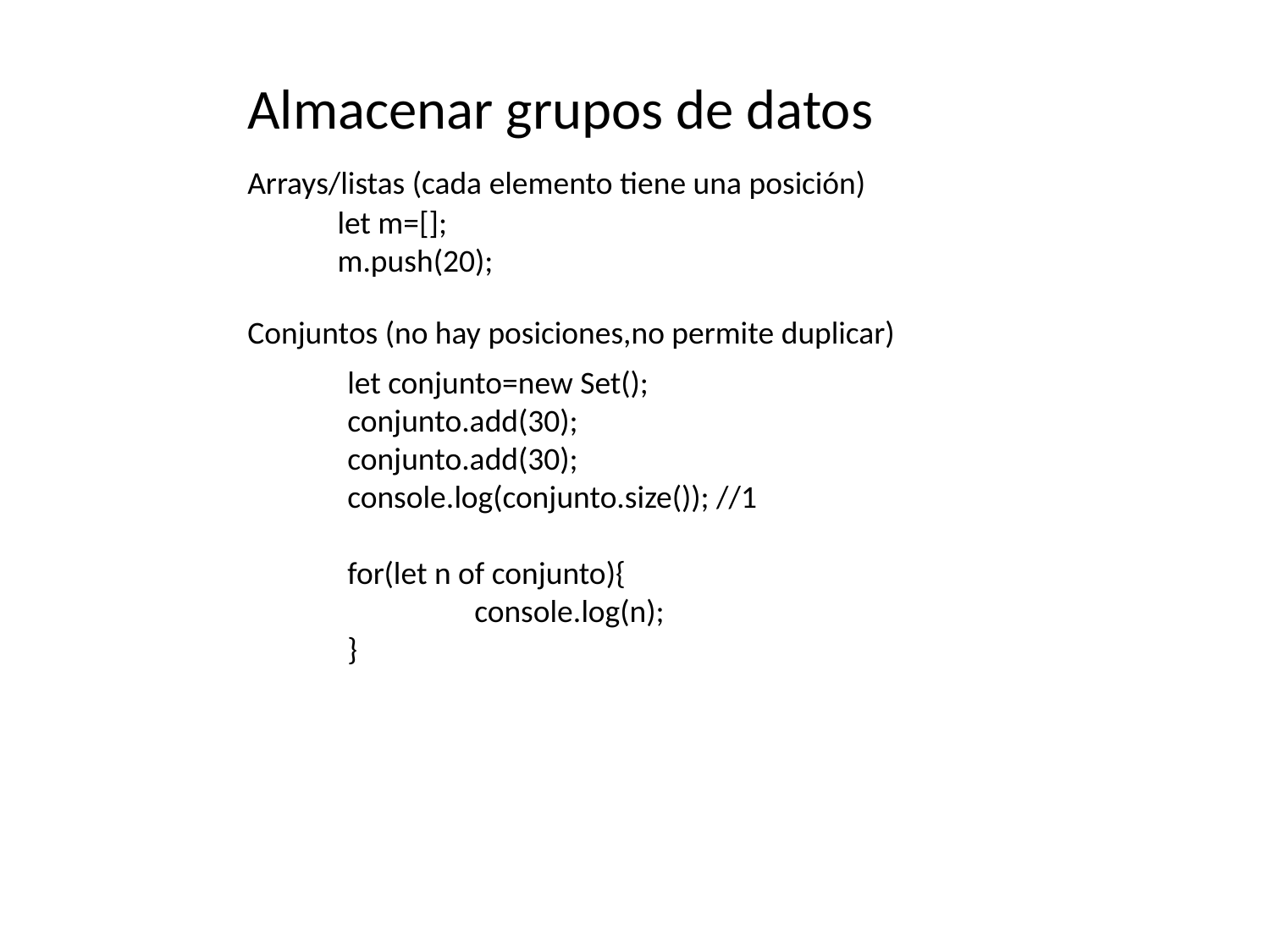

Almacenar grupos de datos
Arrays/listas (cada elemento tiene una posición)
let m=[];
m.push(20);
Conjuntos (no hay posiciones,no permite duplicar)
let conjunto=new Set();
conjunto.add(30);
conjunto.add(30);
console.log(conjunto.size()); //1

for(let n of conjunto){
	console.log(n);
}